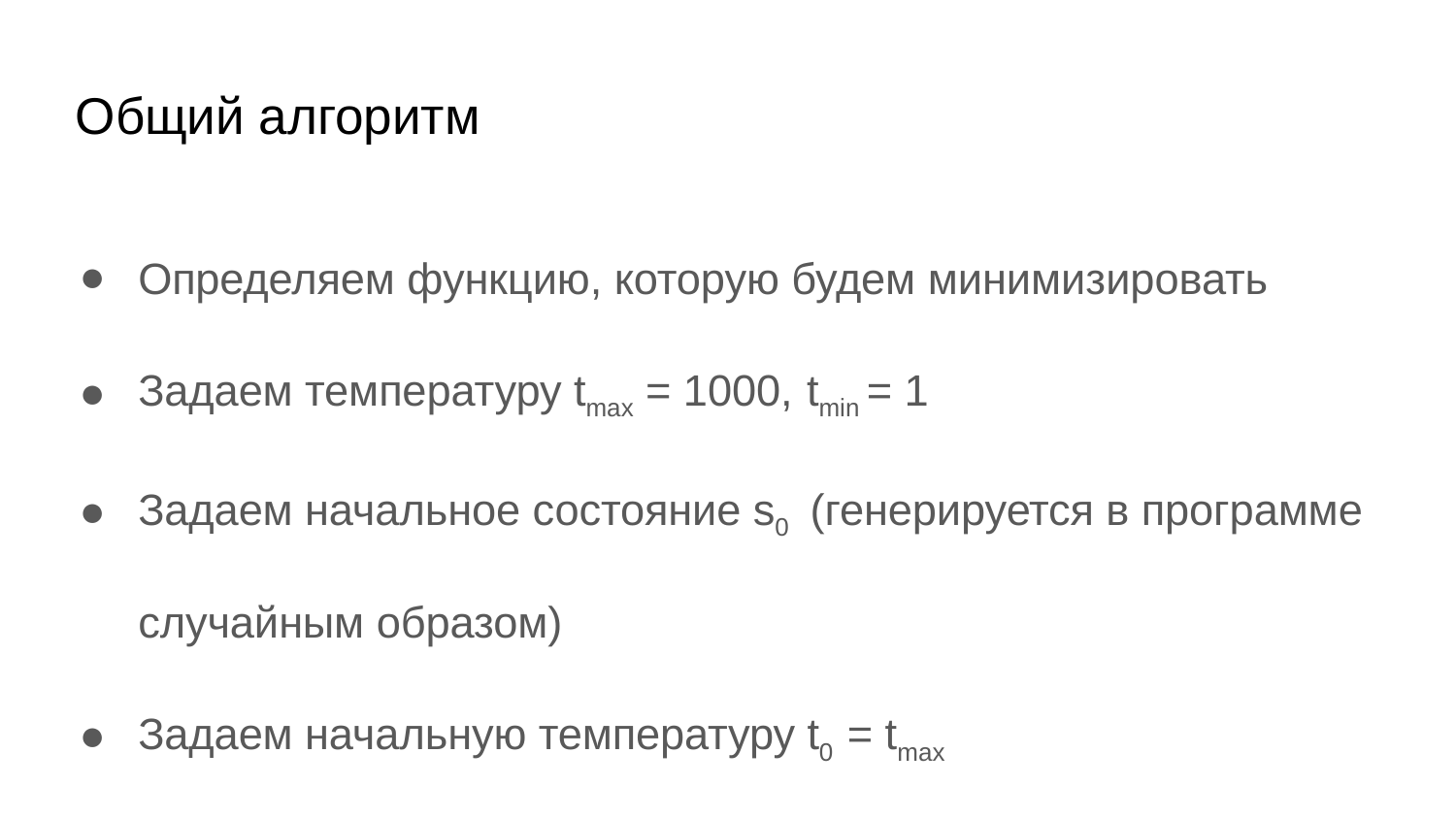

# Общий алгоритм
Определяем функцию, которую будем минимизировать
Задаем температуру tmax = 1000,  tmin = 1
Задаем начальное состояние s0   (генерируется в программе случайным образом)
Задаем начальную температуру t0  = tmax